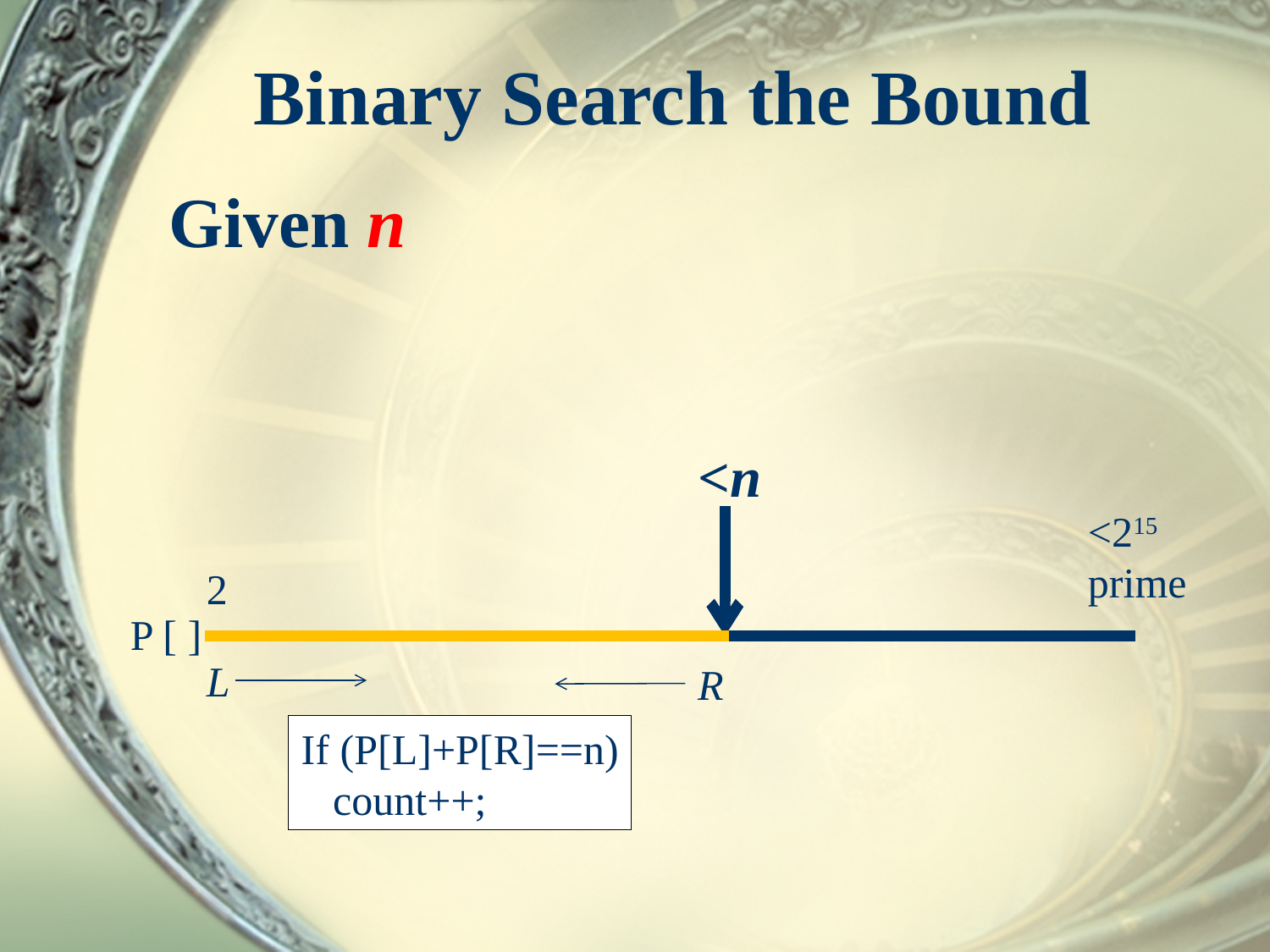

# Binary Search the Bound
Given n
<n
<215
prime
2
P [ ]
L
R
If (P[L]+P[R]==n)
   count++;